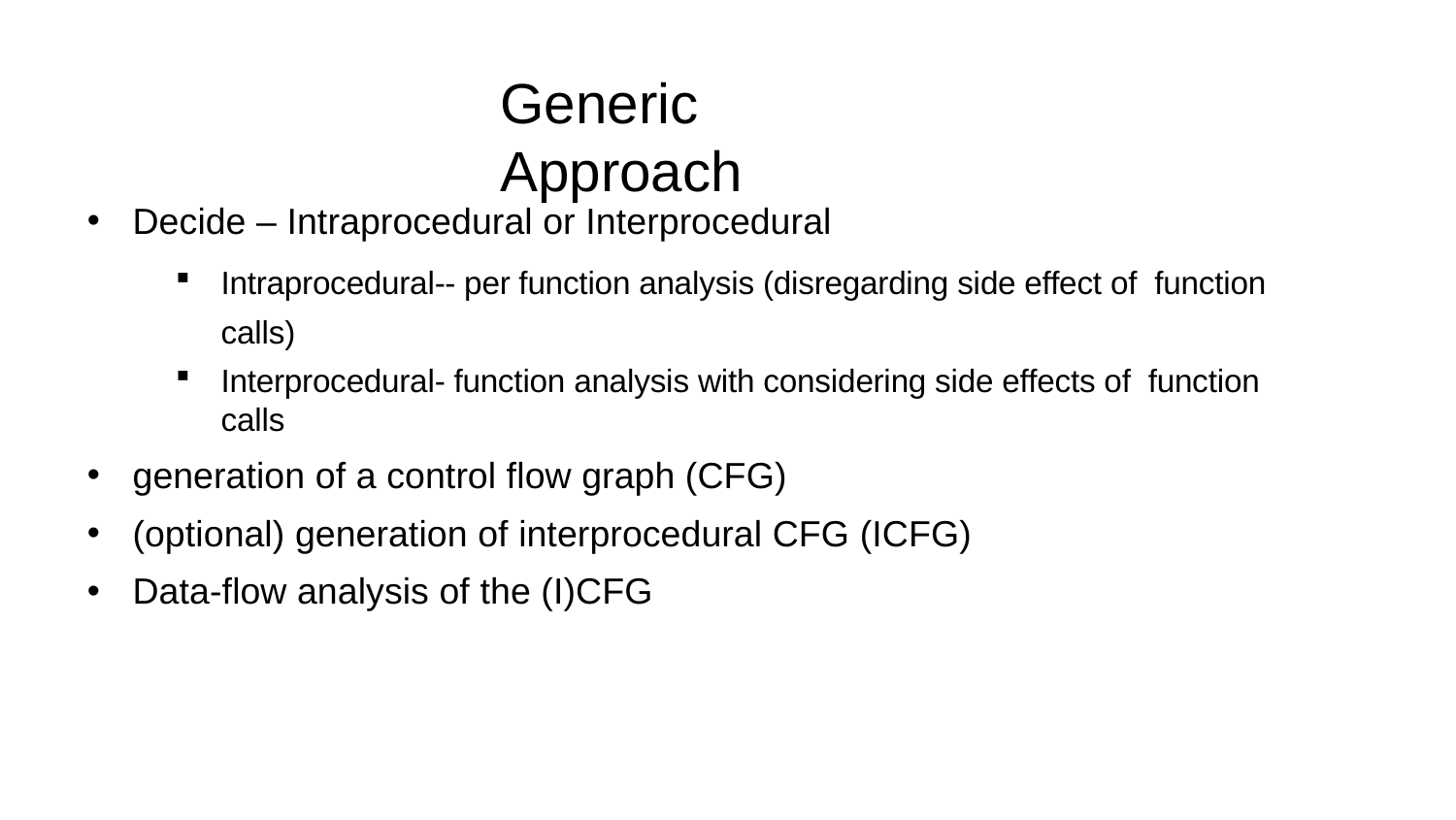

# Generic Approach
Decide – Intraprocedural or Interprocedural
Intraprocedural-- per function analysis (disregarding side effect of  function calls)
Interprocedural- function analysis with considering side effects of  function calls
generation of a control flow graph (CFG)
(optional) generation of interprocedural CFG (ICFG)
Data-flow analysis of the (I)CFG